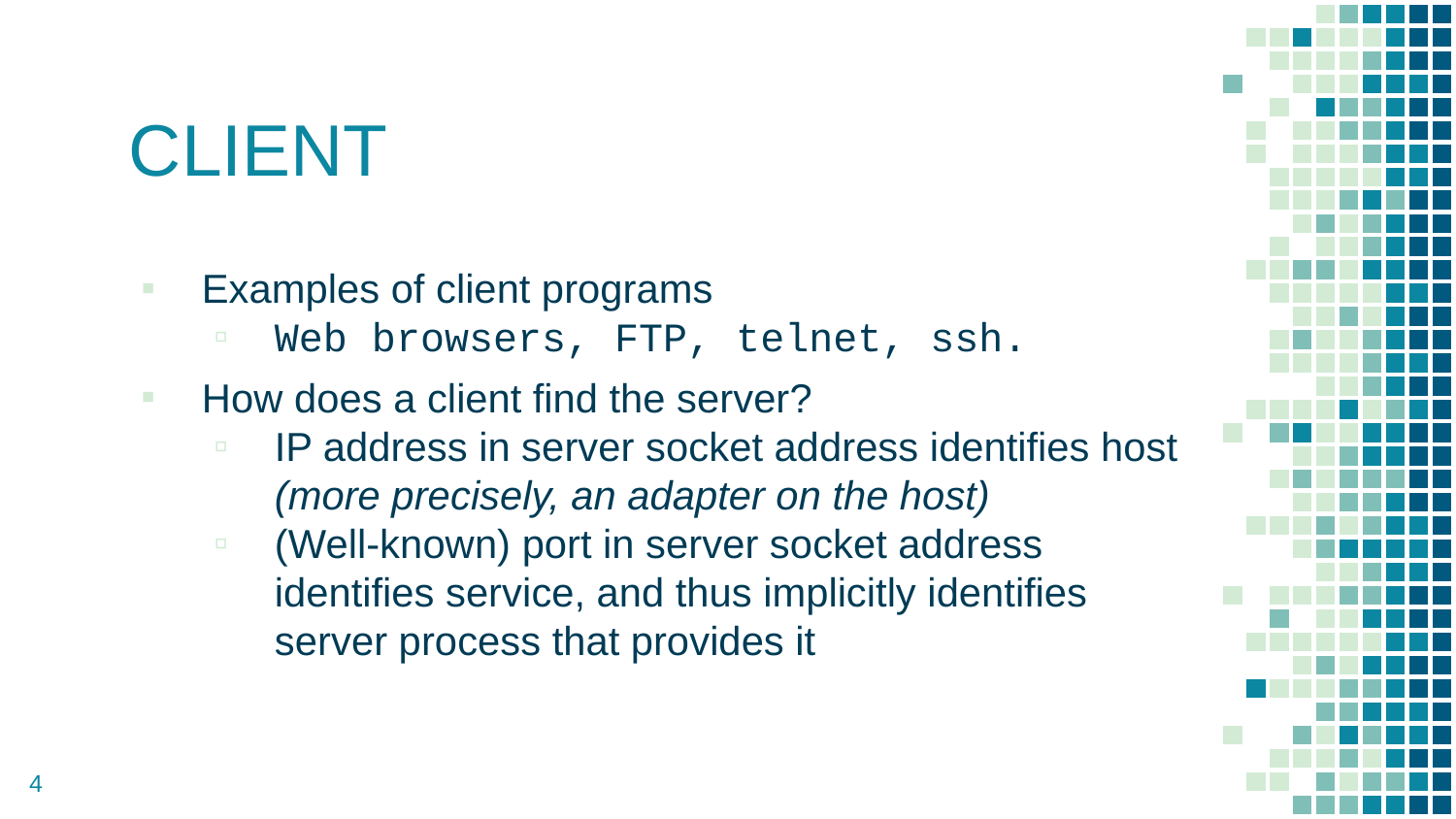

# CLIENT
Examples of client programs
Web browsers, FTP, telnet, ssh.
How does a client find the server?
IP address in server socket address identifies host  (more precisely, an adapter on the host)
(Well-known) port in server socket address identifies service, and thus implicitly identifies server process that provides it
4